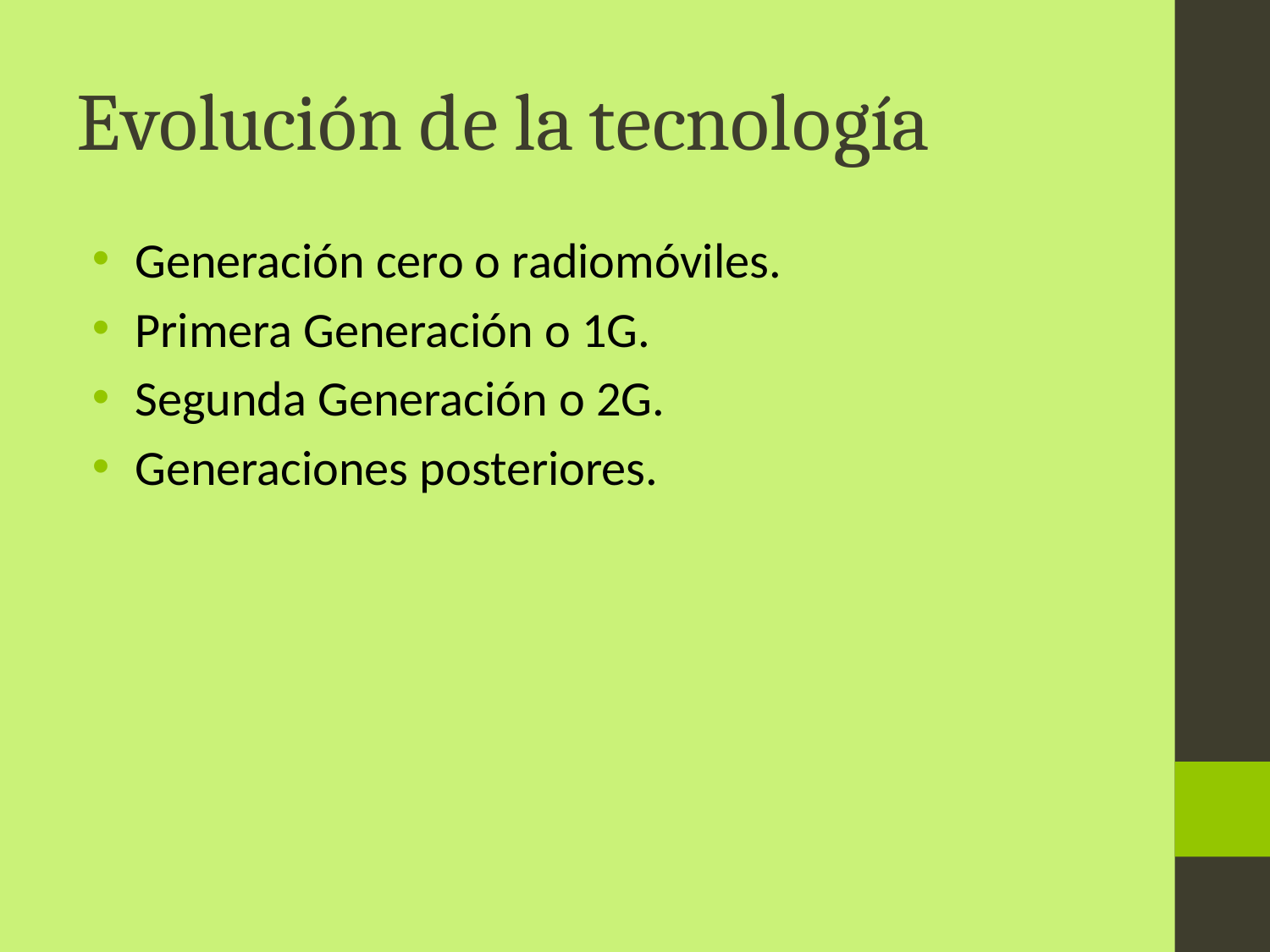

# Evolución de la tecnología
 Generación cero o radiomóviles.
 Primera Generación o 1G.
 Segunda Generación o 2G.
 Generaciones posteriores.